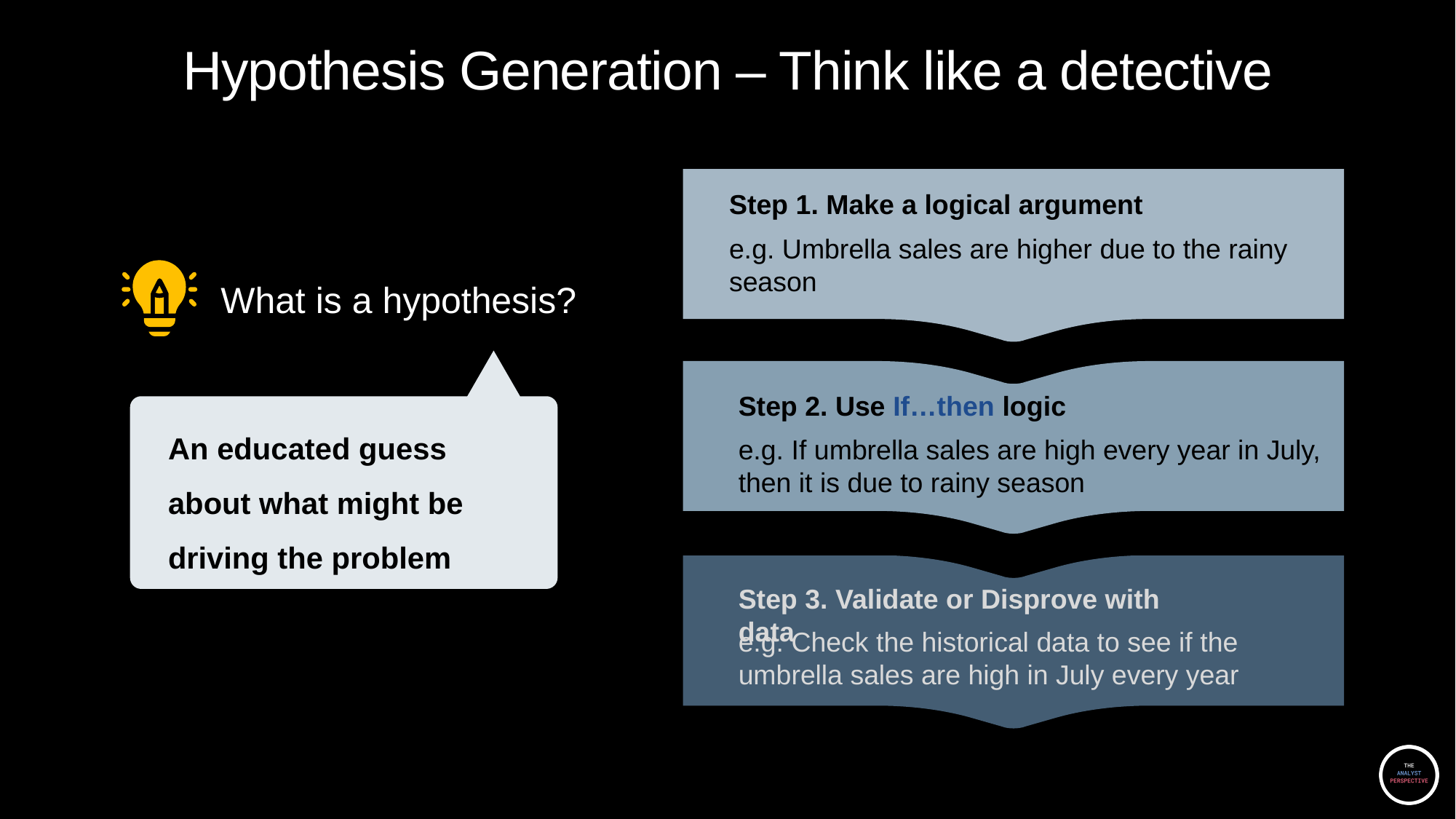

# Hypothesis Generation – Think like a detective

Step 1. Make a logical argument
e.g. Umbrella sales are higher due to the rainy season

What is a hypothesis?

Step 2. Use If…then logic
An educated guess about what might be driving the problem
e.g. If umbrella sales are high every year in July, then it is due to rainy season
Step 3. Validate or Disprove with data
e.g. Check the historical data to see if the umbrella sales are high in July every year